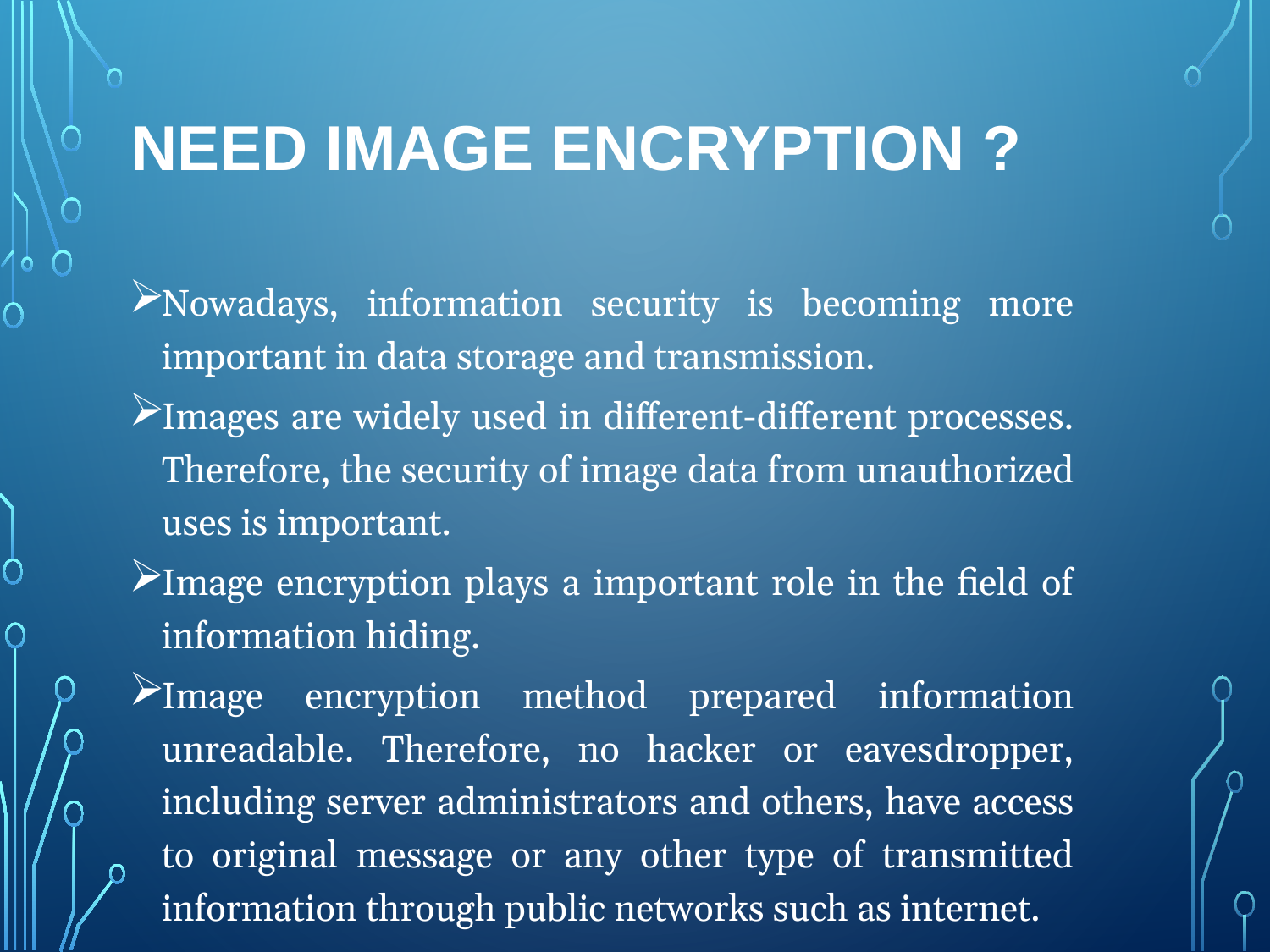

# Need IMAGE ENCRYPTION ?
Nowadays, information security is becoming more important in data storage and transmission.
Images are widely used in different-different processes. Therefore, the security of image data from unauthorized uses is important.
Image encryption plays a important role in the field of information hiding.
Image encryption method prepared information unreadable. Therefore, no hacker or eavesdropper,
including server administrators and others, have access to original message or any other type of transmitted information through public networks such as internet.